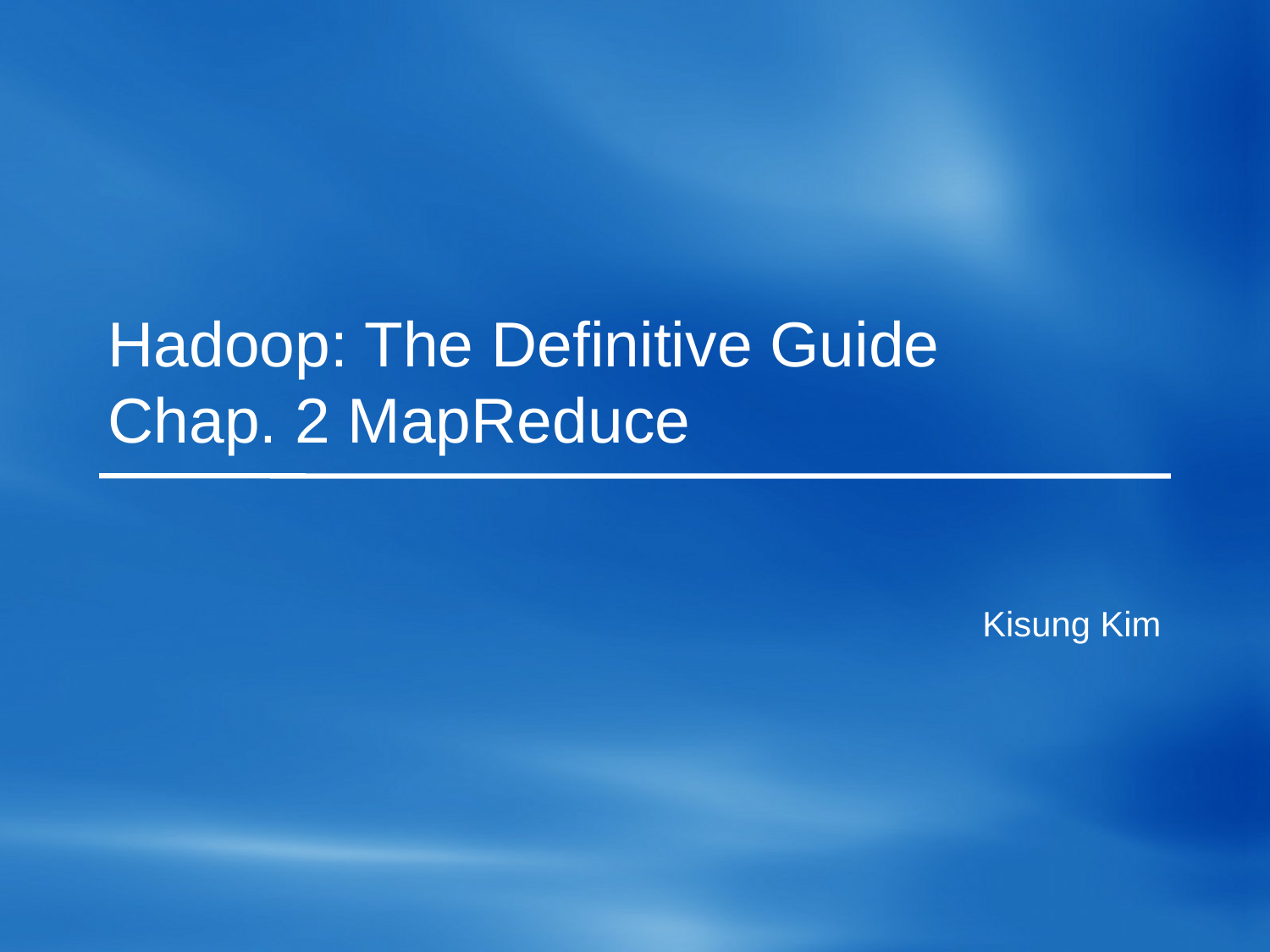

# Hadoop: The Definitive Guide Chap. 2 MapReduce

Kisung Kim